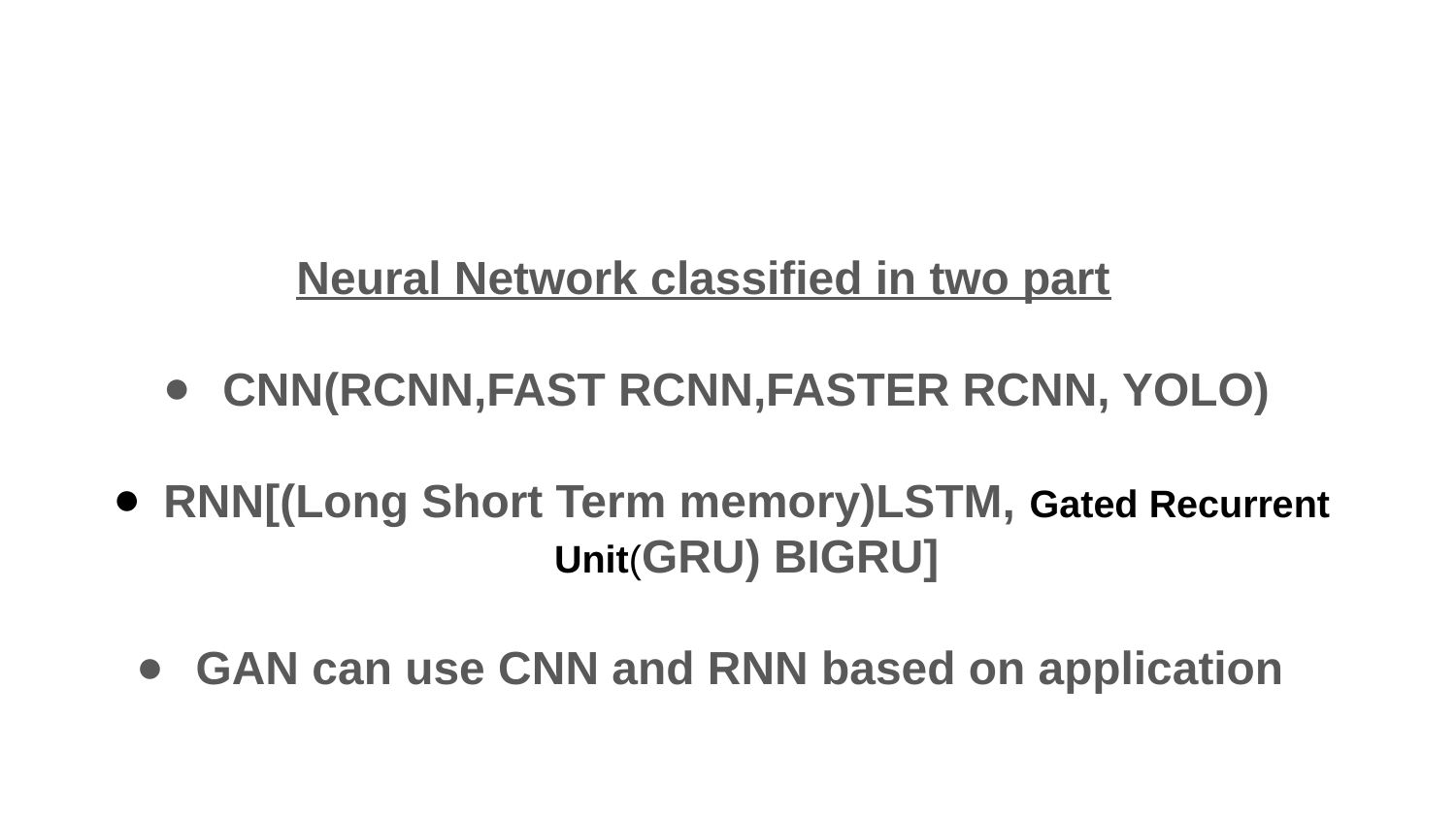

Neural Network classified in two part

CNN(RCNN,FAST RCNN,FASTER RCNN, YOLO)

RNN[(Long Short Term memory)LSTM, Gated Recurrent Unit(GRU) BIGRU]

GAN can use CNN and RNN based on application